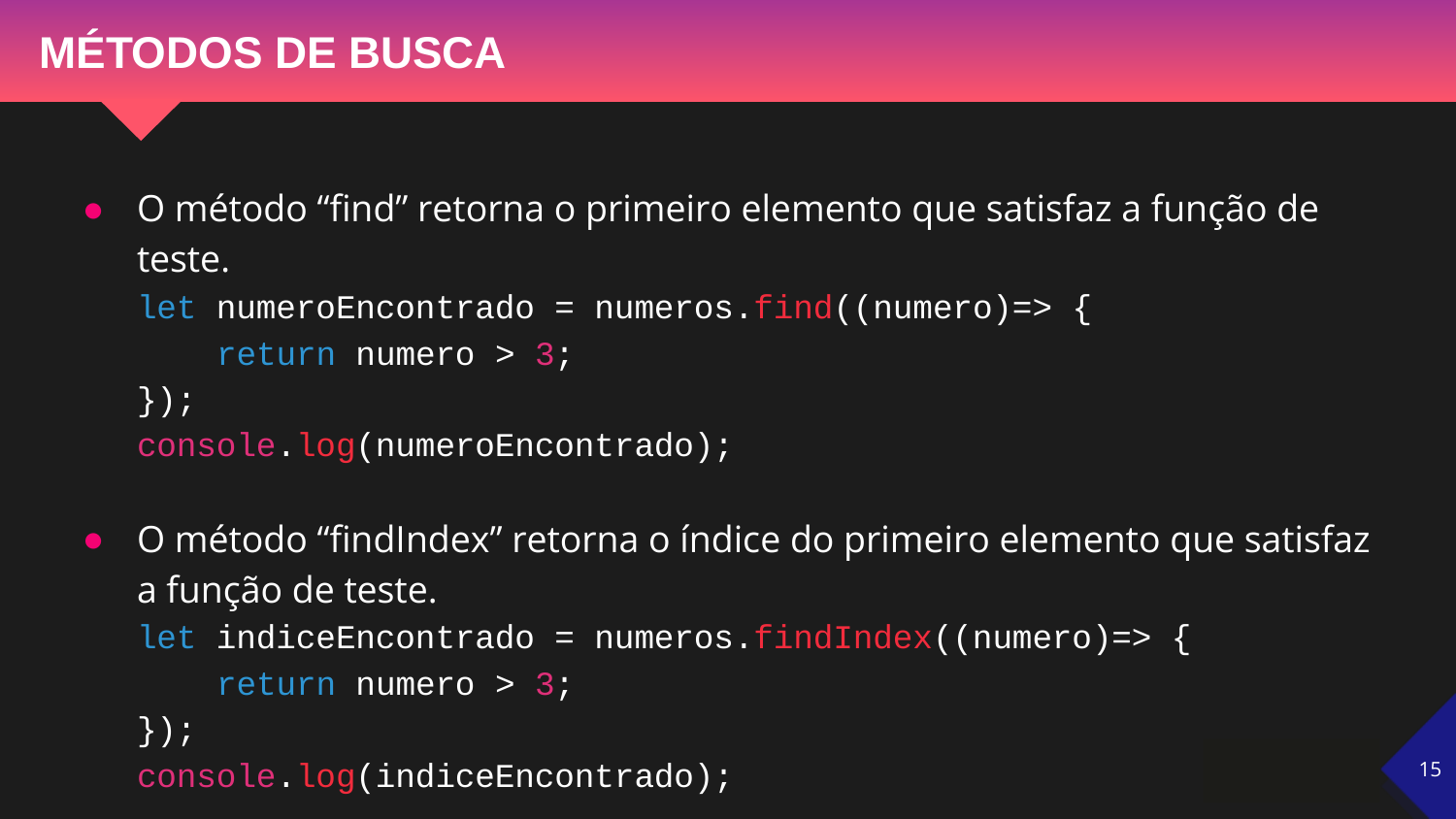

# MÉTODOS DE BUSCA
O método “find” retorna o primeiro elemento que satisfaz a função de teste.
let numeroEncontrado = numeros.find((numero)=> {
    return numero > 3;
});
console.log(numeroEncontrado);

O método “findIndex” retorna o índice do primeiro elemento que satisfaz a função de teste.
let indiceEncontrado = numeros.findIndex((numero)=> {
    return numero > 3;
});
console.log(indiceEncontrado);
15